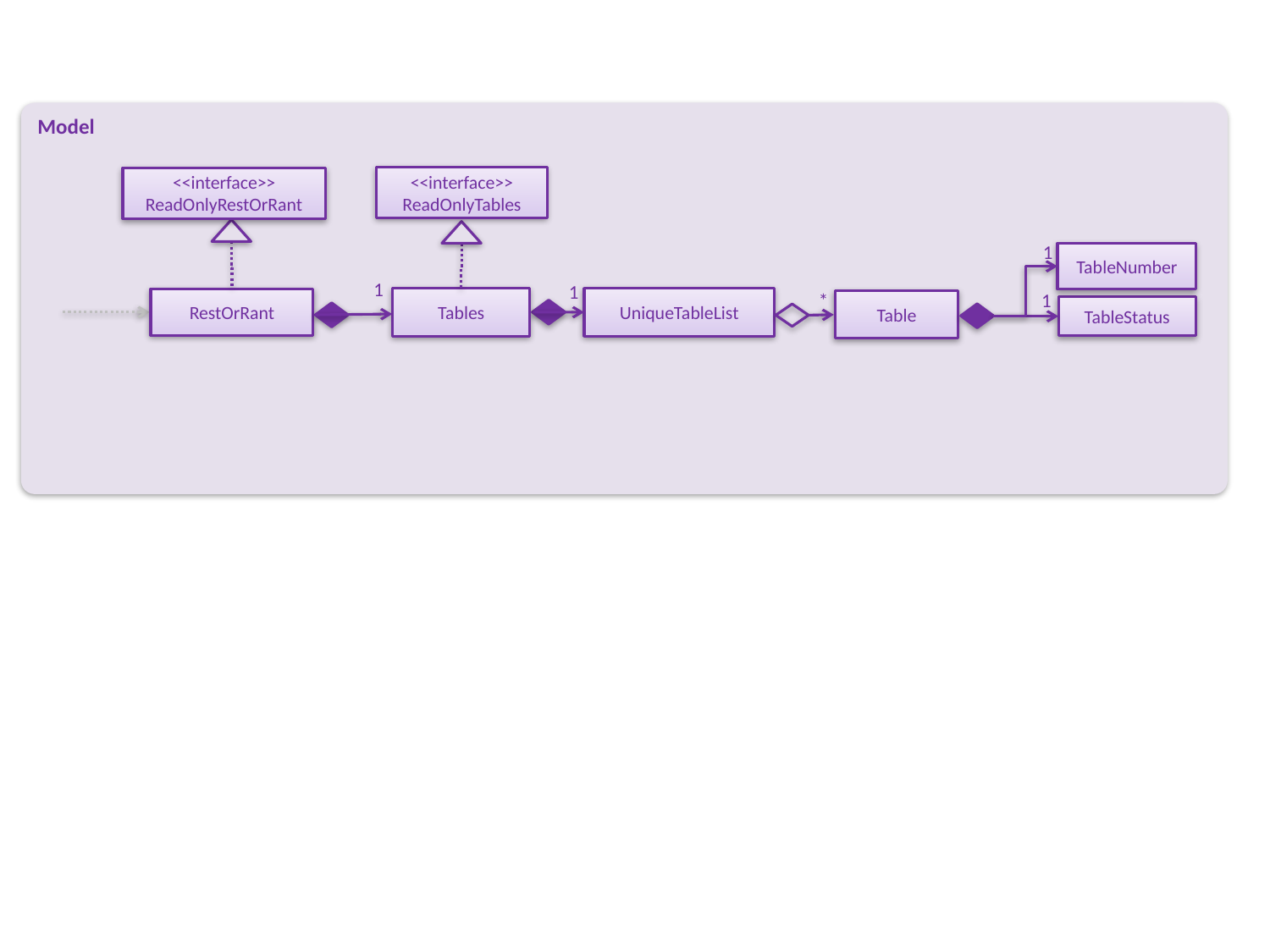

Model
<<interface>>
ReadOnlyTables
<<interface>>
ReadOnlyRestOrRant

1
TableNumber
1
1
1
*
Tables
UniqueTableList
RestOrRant
Table
TableStatus